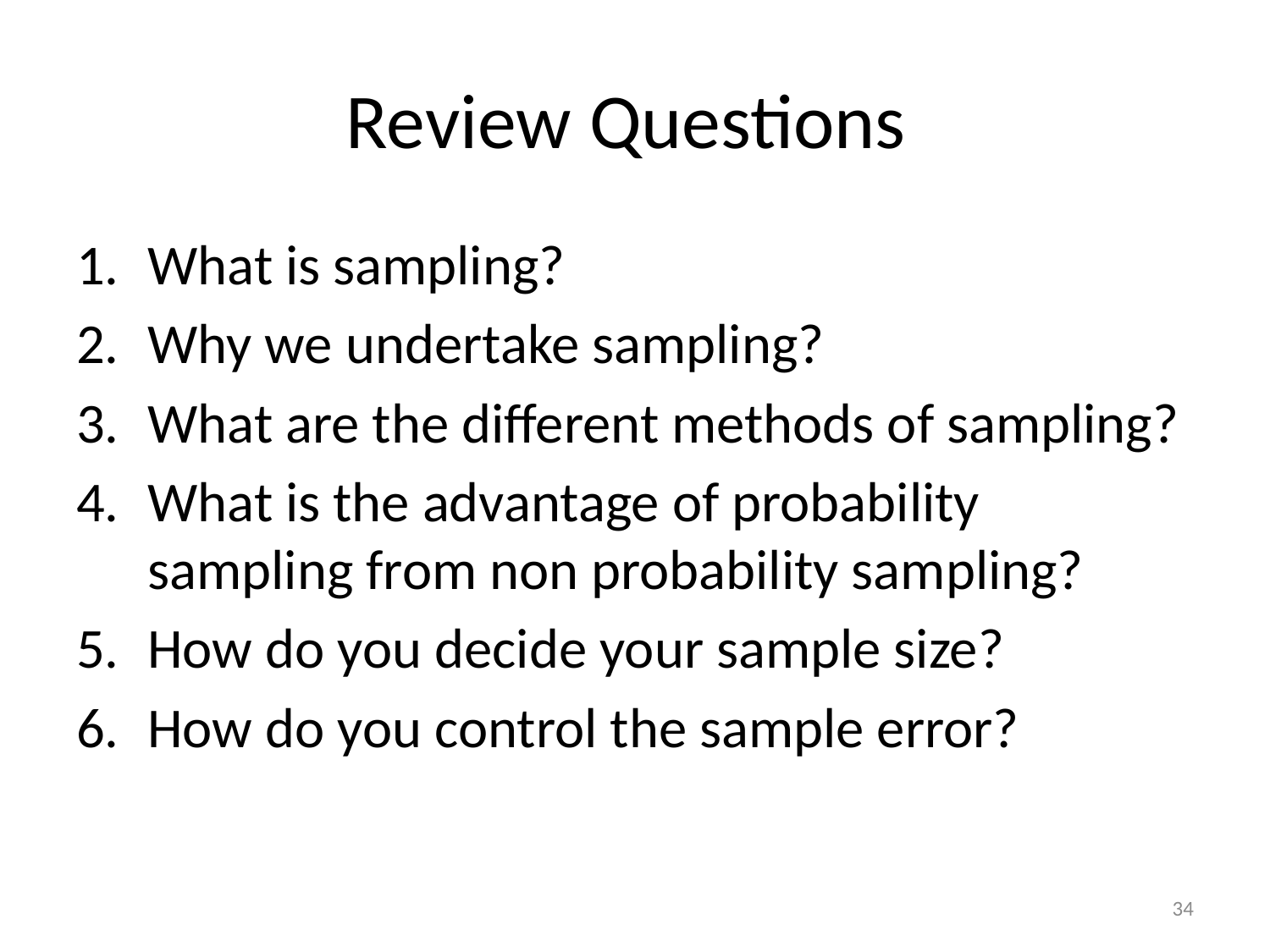

# Review Questions
What is sampling?
Why we undertake sampling?
What are the different methods of sampling?
What is the advantage of probability sampling from non probability sampling?
How do you decide your sample size?
How do you control the sample error?
34